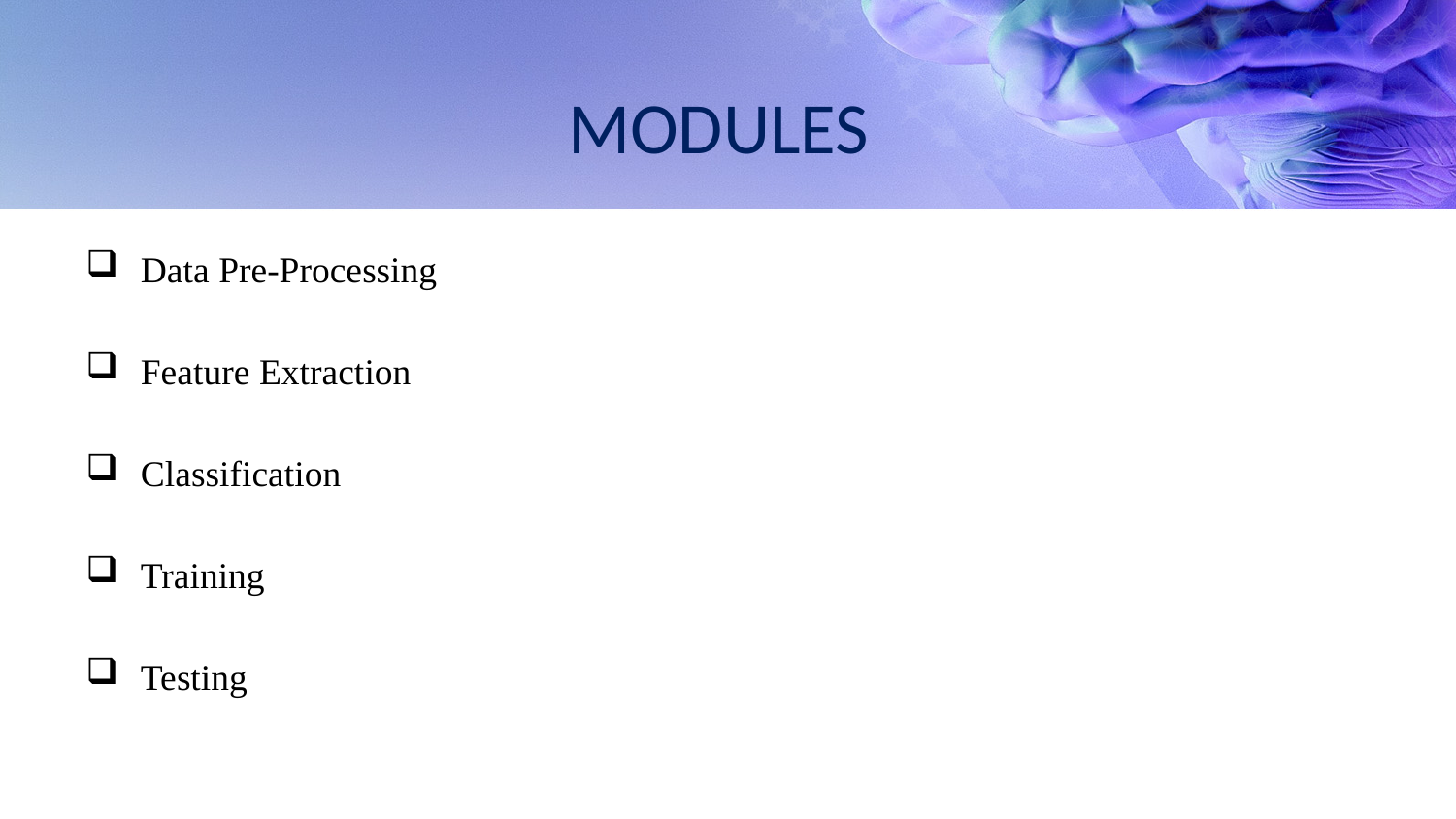

# MODULES
Data Pre-Processing

Feature Extraction

Classification

Training

Testing